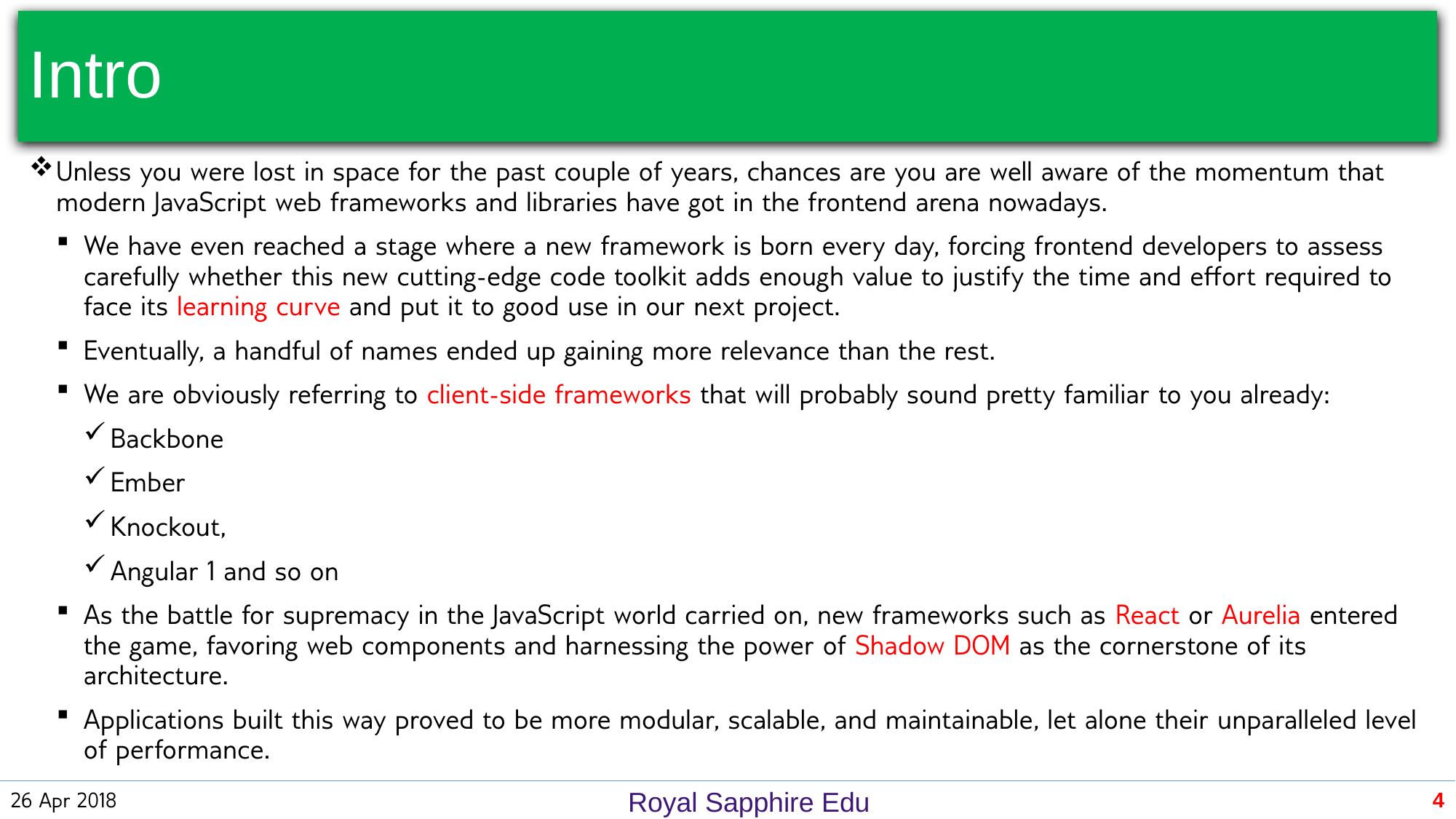

# Intro
Unless you were lost in space for the past couple of years, chances are you are well aware of the momentum that modern JavaScript web frameworks and libraries have got in the frontend arena nowadays.
We have even reached a stage where a new framework is born every day, forcing frontend developers to assess carefully whether this new cutting-edge code toolkit adds enough value to justify the time and effort required to face its learning curve and put it to good use in our next project.
Eventually, a handful of names ended up gaining more relevance than the rest.
We are obviously referring to client-side frameworks that will probably sound pretty familiar to you already:
Backbone
Ember
Knockout,
Angular 1 and so on
As the battle for supremacy in the JavaScript world carried on, new frameworks such as React or Aurelia entered the game, favoring web components and harnessing the power of Shadow DOM as the cornerstone of its architecture.
Applications built this way proved to be more modular, scalable, and maintainable, let alone their unparalleled level of performance.
26 Apr 2018
4